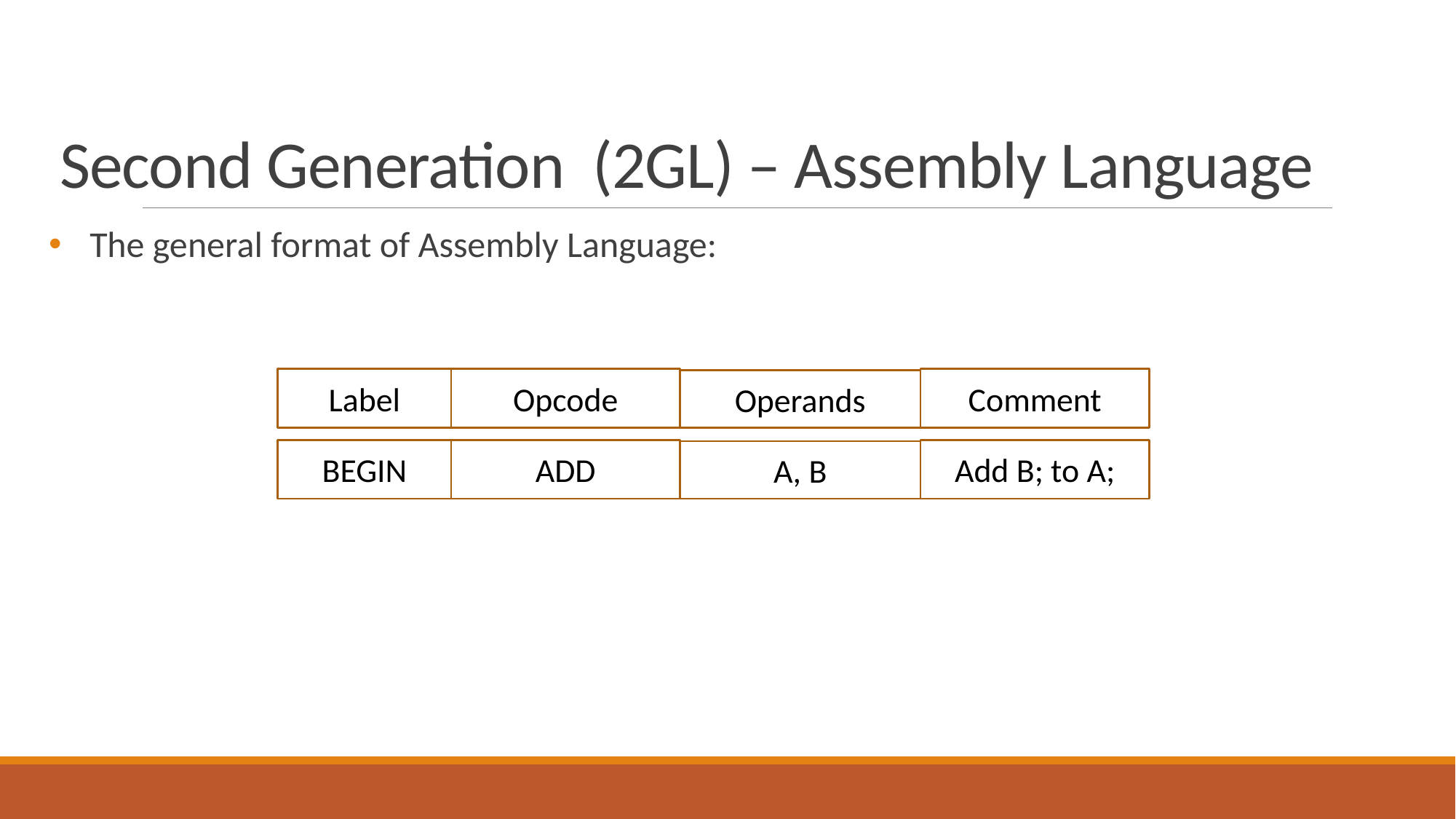

# Second Generation  (2GL) – Assembly Language
The general format of Assembly Language:
Label
Opcode
Comment
Operands
BEGIN
ADD
Add B; to A;
A, B